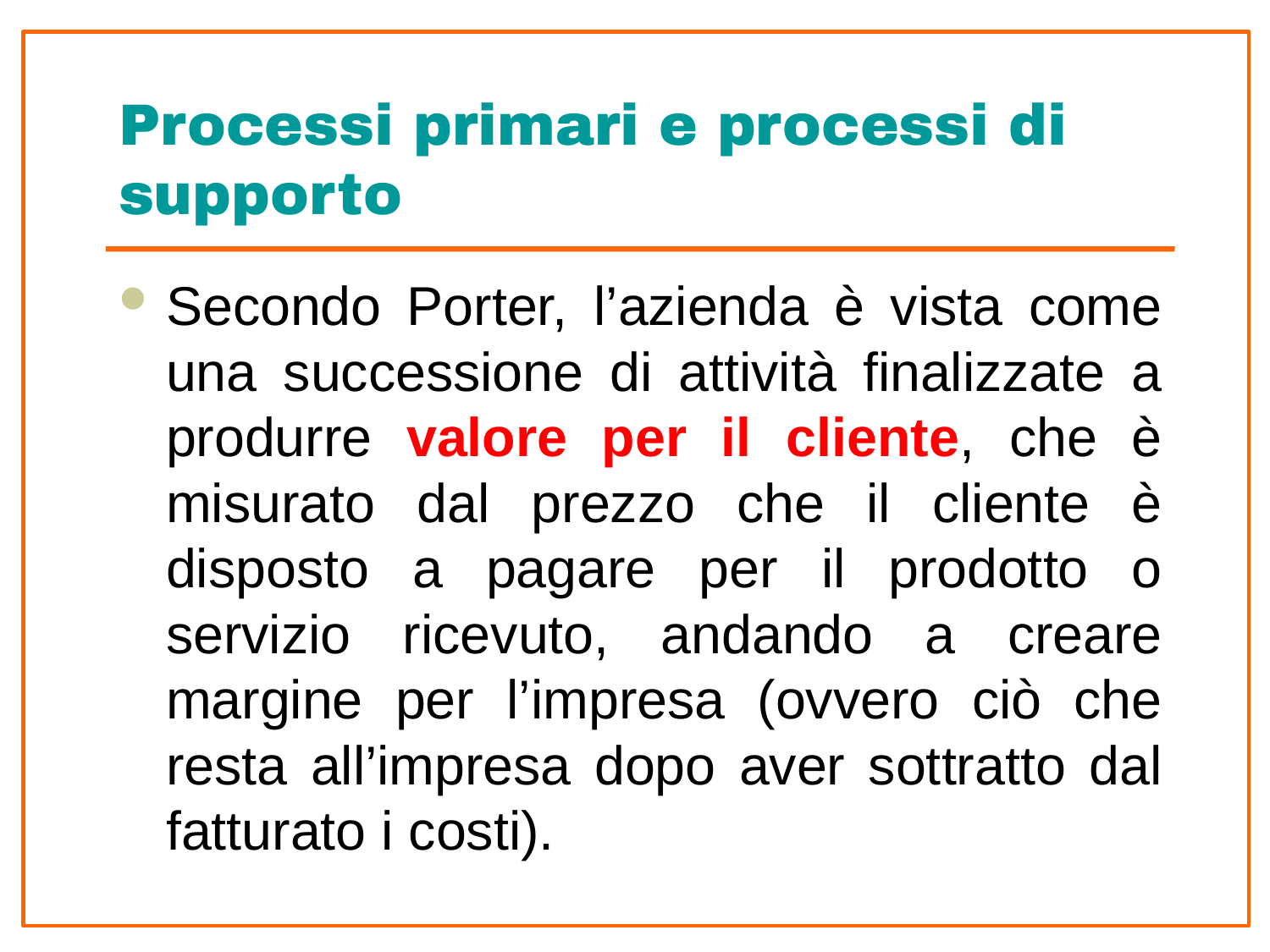

# Processi primari e processi di supporto
Secondo Porter, l’azienda è vista come una successione di attività finalizzate a produrre valore per il cliente, che è misurato dal prezzo che il cliente è disposto a pagare per il prodotto o servizio ricevuto, andando a creare margine per l’impresa (ovvero ciò che resta all’impresa dopo aver sottratto dal fatturato i costi).